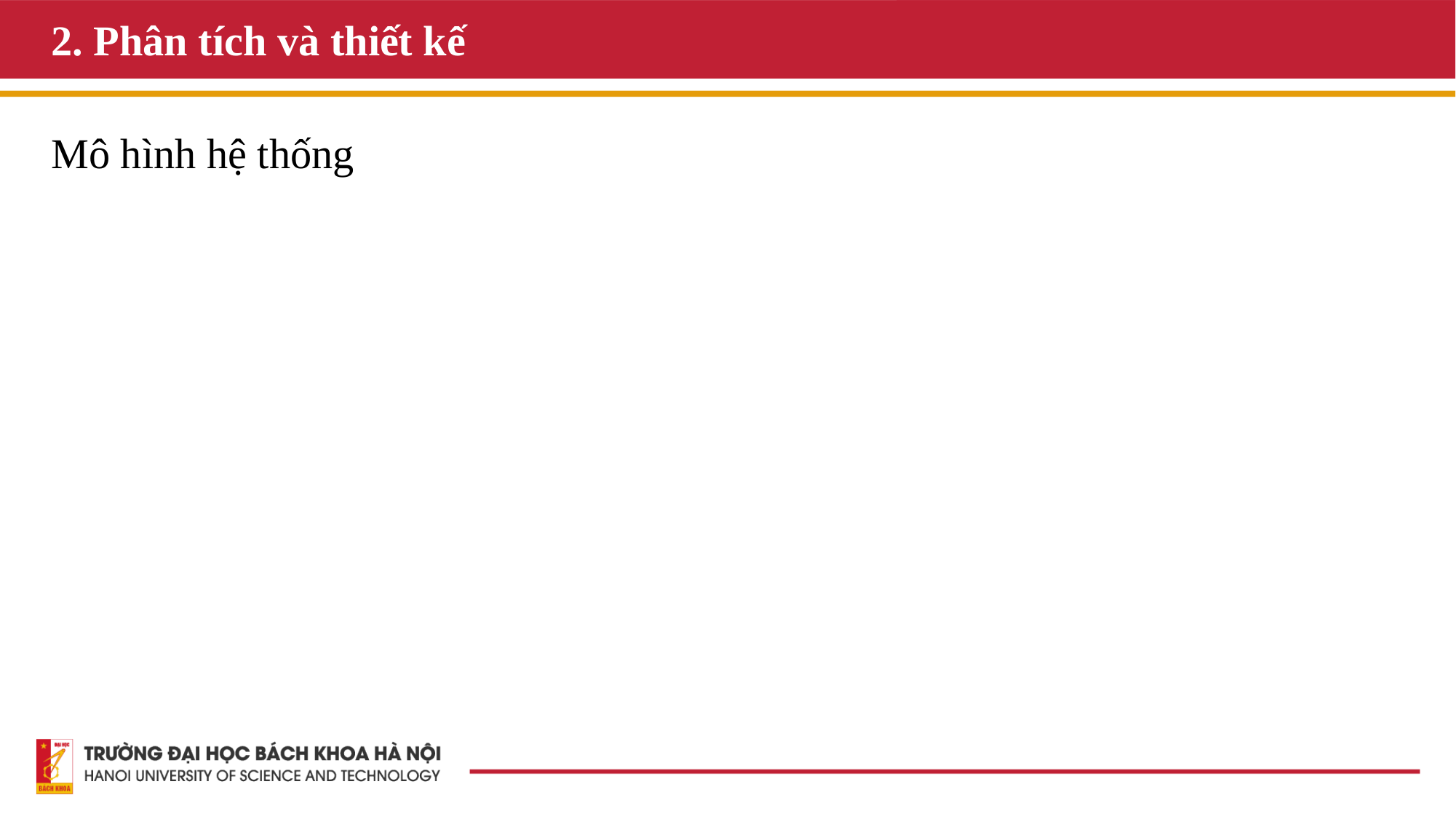

# 2. Phân tích và thiết kế
Mô hình hệ thống